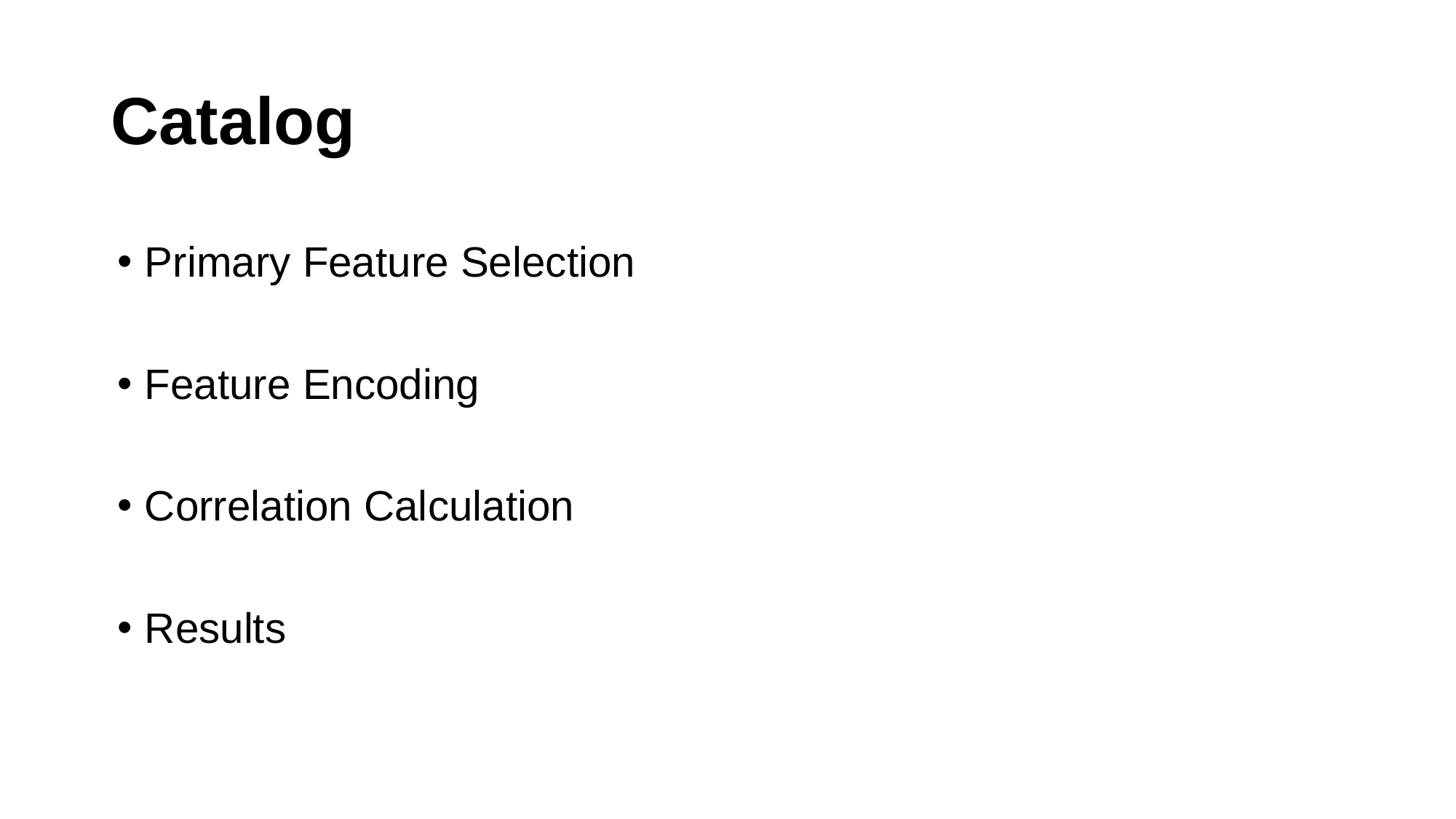

# Catalog
Primary Feature Selection

Feature Encoding

Correlation Calculation

Results